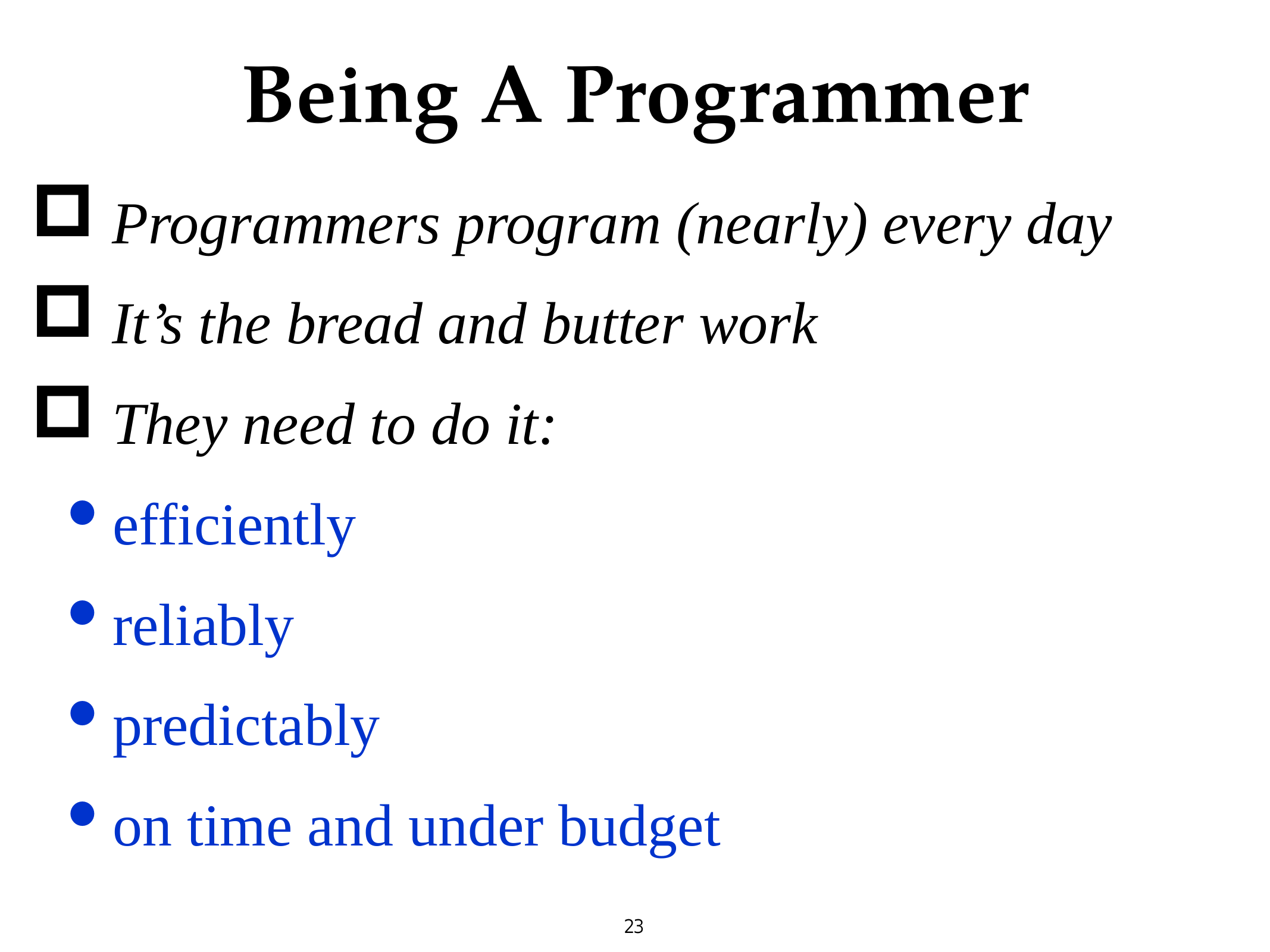

# Being A Programmer
 Programmers program (nearly) every day
 It’s the bread and butter work
 They need to do it:
efficiently
reliably
predictably
on time and under budget
23